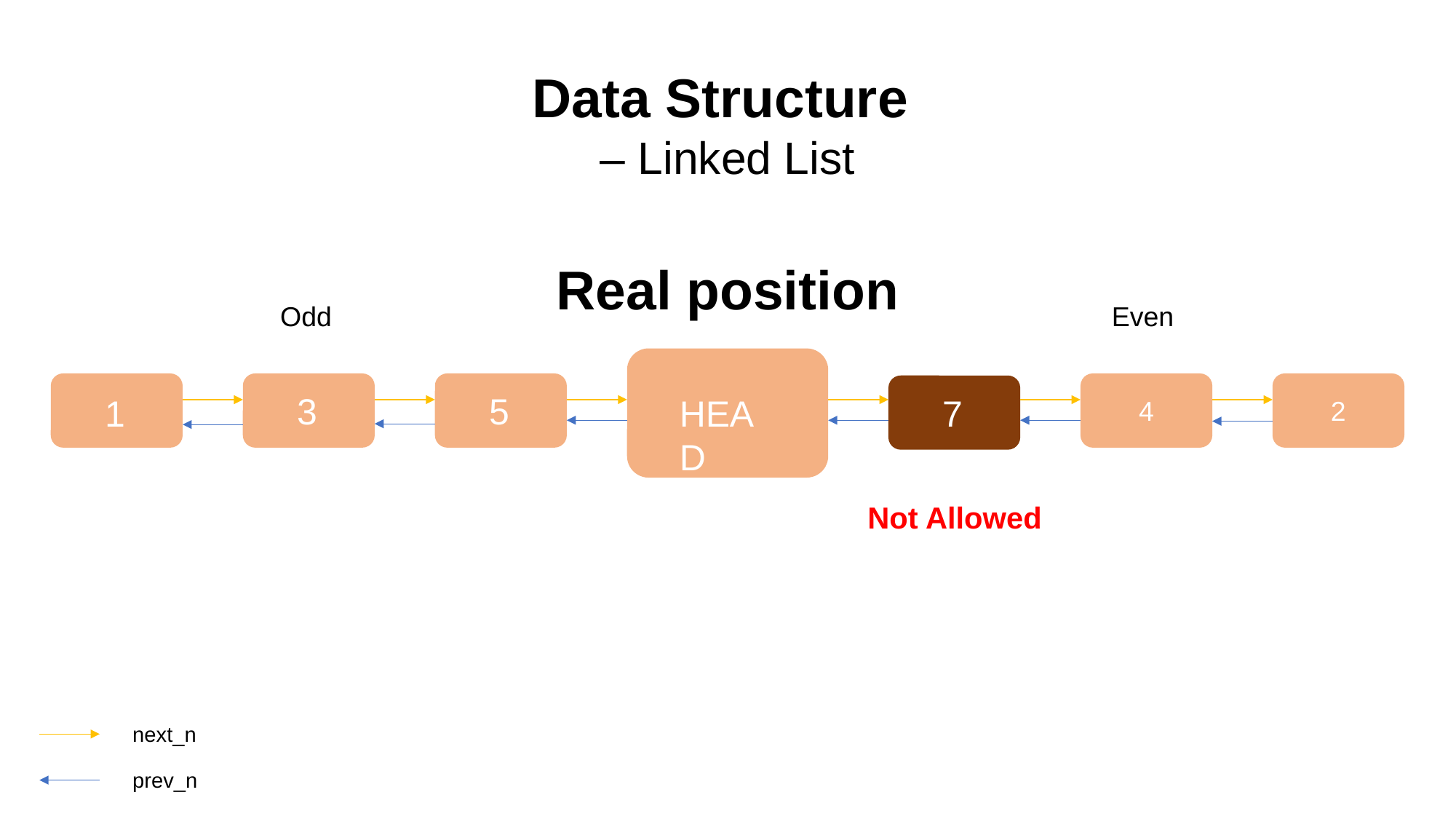

Data Structure
– Linked List
Real position
Odd
Even

4
2

1

3

5

7
HEAD
Not Allowed
next_n
prev_n